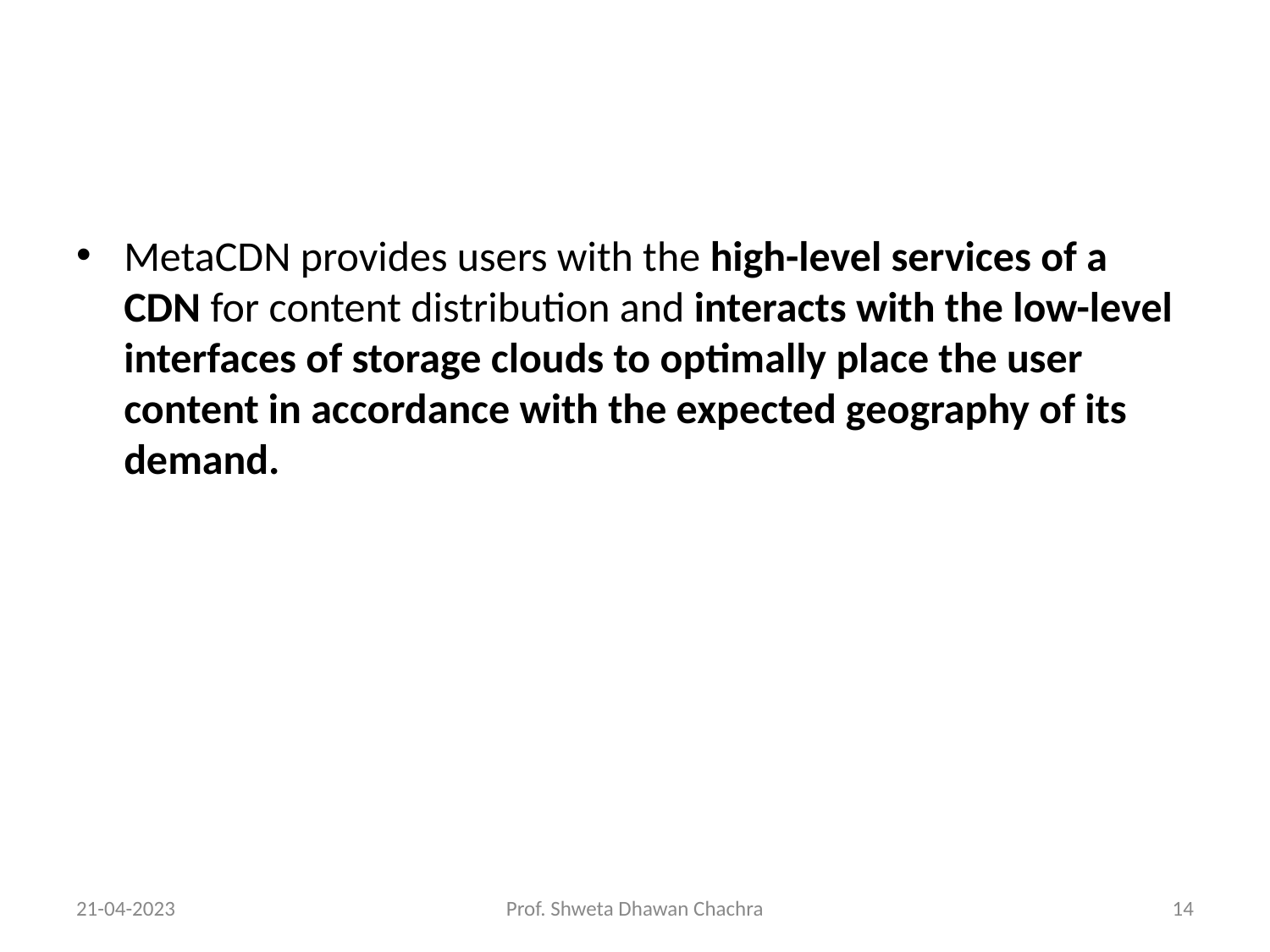

#
MetaCDN provides users with the high-level services of a CDN for content distribution and interacts with the low-level interfaces of storage clouds to optimally place the user content in accordance with the expected geography of its demand.
21-04-2023
Prof. Shweta Dhawan Chachra
14